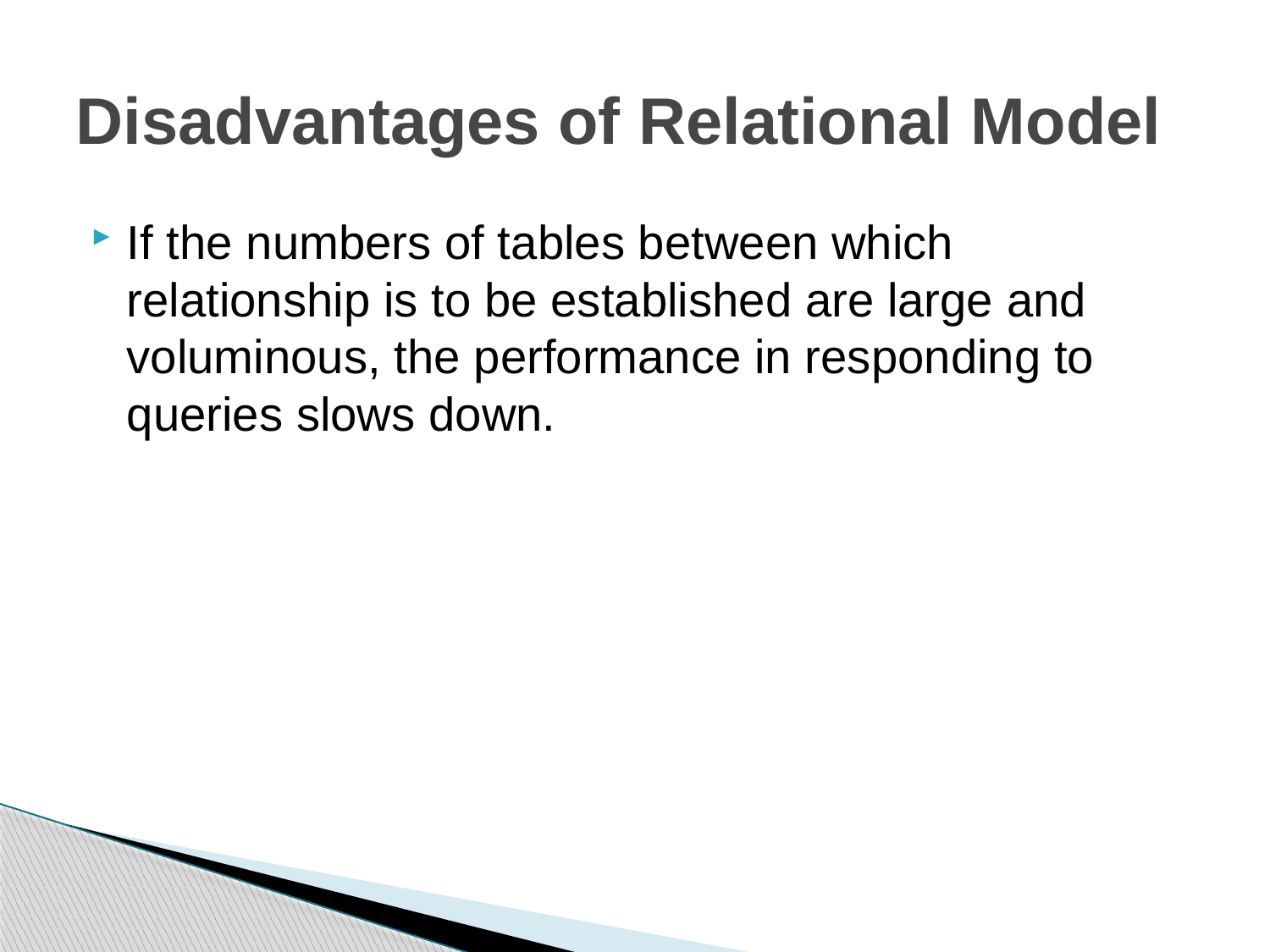

# Disadvantages of Relational Model
If the numbers of tables between which relationship is to be established are large and voluminous, the performance in responding to queries slows down.